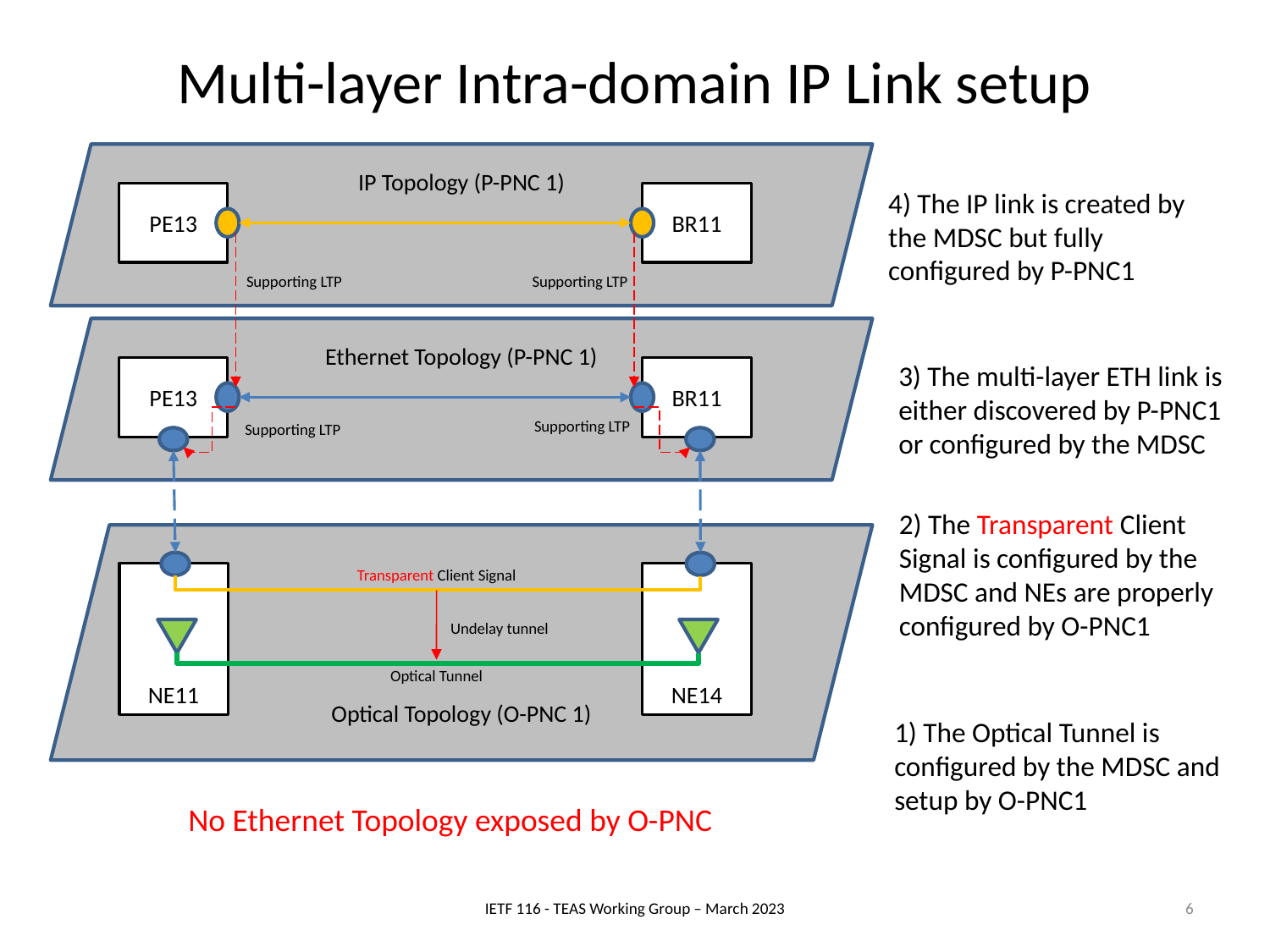

Multi-layer Intra-domain IP Link setup
IP Topology (P-PNC 1)
4) The IP link is created by the MDSC but fully configured by P-PNC1
PE13
BR11

Supporting LTP
Supporting LTP
Ethernet Topology (P-PNC 1)
3) The multi-layer ETH link is either discovered by P-PNC1 or configured by the MDSC
PE13
BR11

Supporting LTP
Supporting LTP

2) The Transparent Client Signal is configured by the MDSC and NEs are properly configured by O-PNC1
Optical Topology (O-PNC 1)

Transparent Client Signal
NE11
NE14

Undelay tunnel

Optical Tunnel
1) The Optical Tunnel is configured by the MDSC and setup by O-PNC1
No Ethernet Topology exposed by O-PNC
IETF 116 - TEAS Working Group – March 2023
6